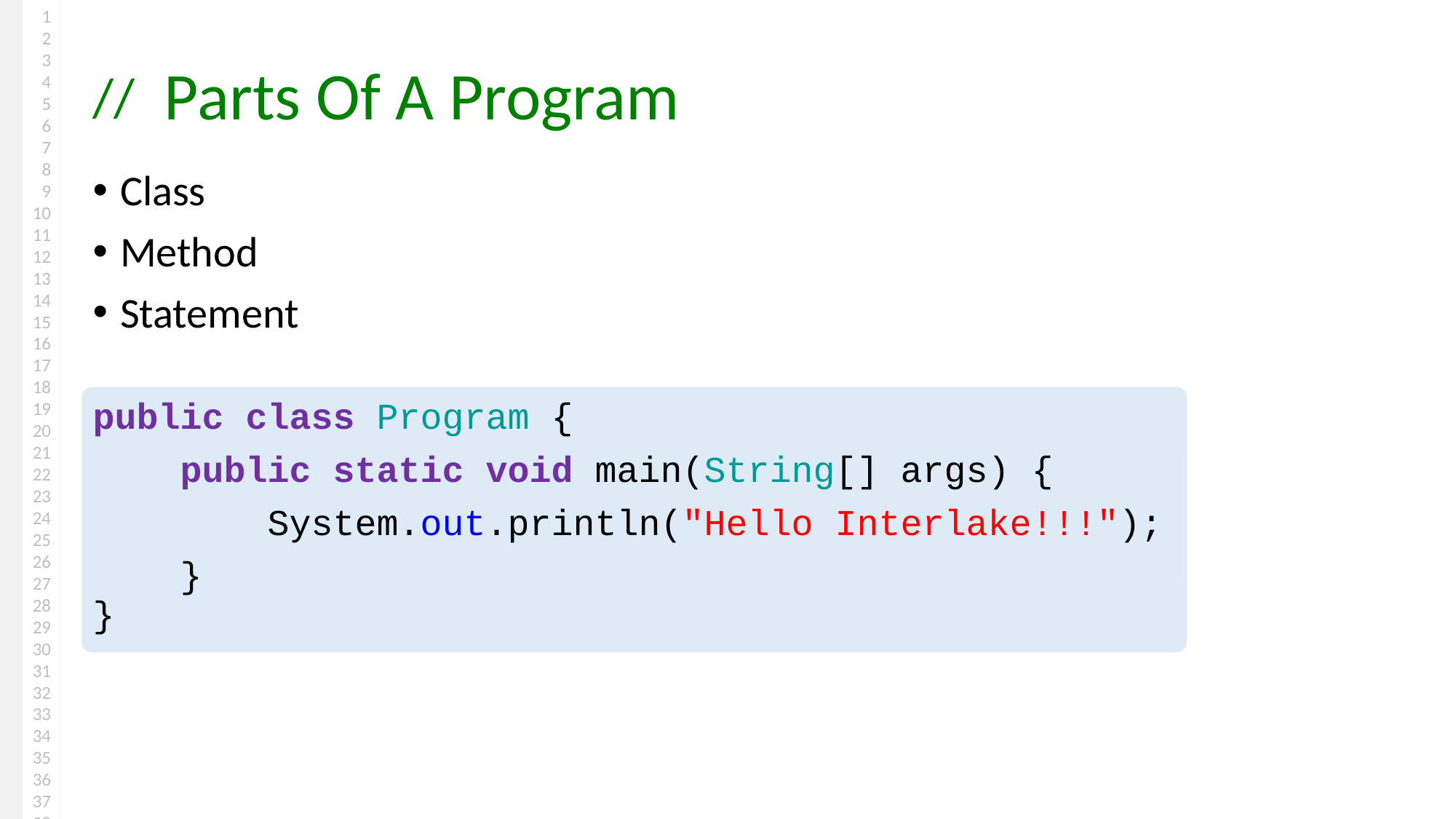

# Parts Of A Program
Class
Method
Statement

public class Program {
    public static void main(String[] args) {
        System.out.println("Hello Interlake!!!");
    }
}